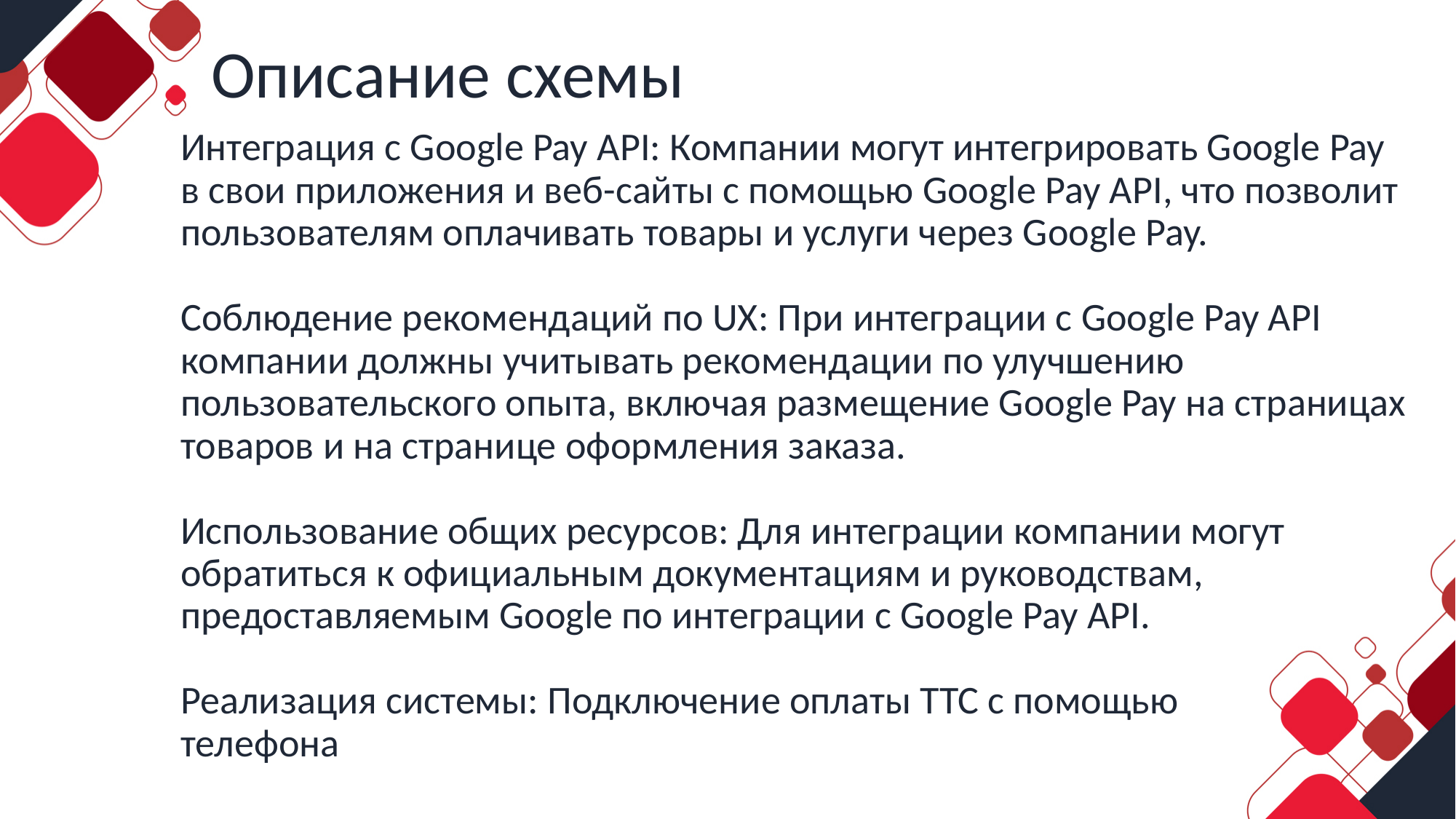

# Описание схемы
Интеграция с Google Pay API: Компании могут интегрировать Google Pay в свои приложения и веб-сайты с помощью Google Pay API, что позволит пользователям оплачивать товары и услуги через Google Pay.

Соблюдение рекомендаций по UX: При интеграции с Google Pay API компании должны учитывать рекомендации по улучшению пользовательского опыта, включая размещение Google Pay на страницах товаров и на странице оформления заказа.

Использование общих ресурсов: Для интеграции компании могут обратиться к официальным документациям и руководствам, предоставляемым Google по интеграции с Google Pay API.

Реализация системы: Подключение оплаты ТТС с помощью
телефона